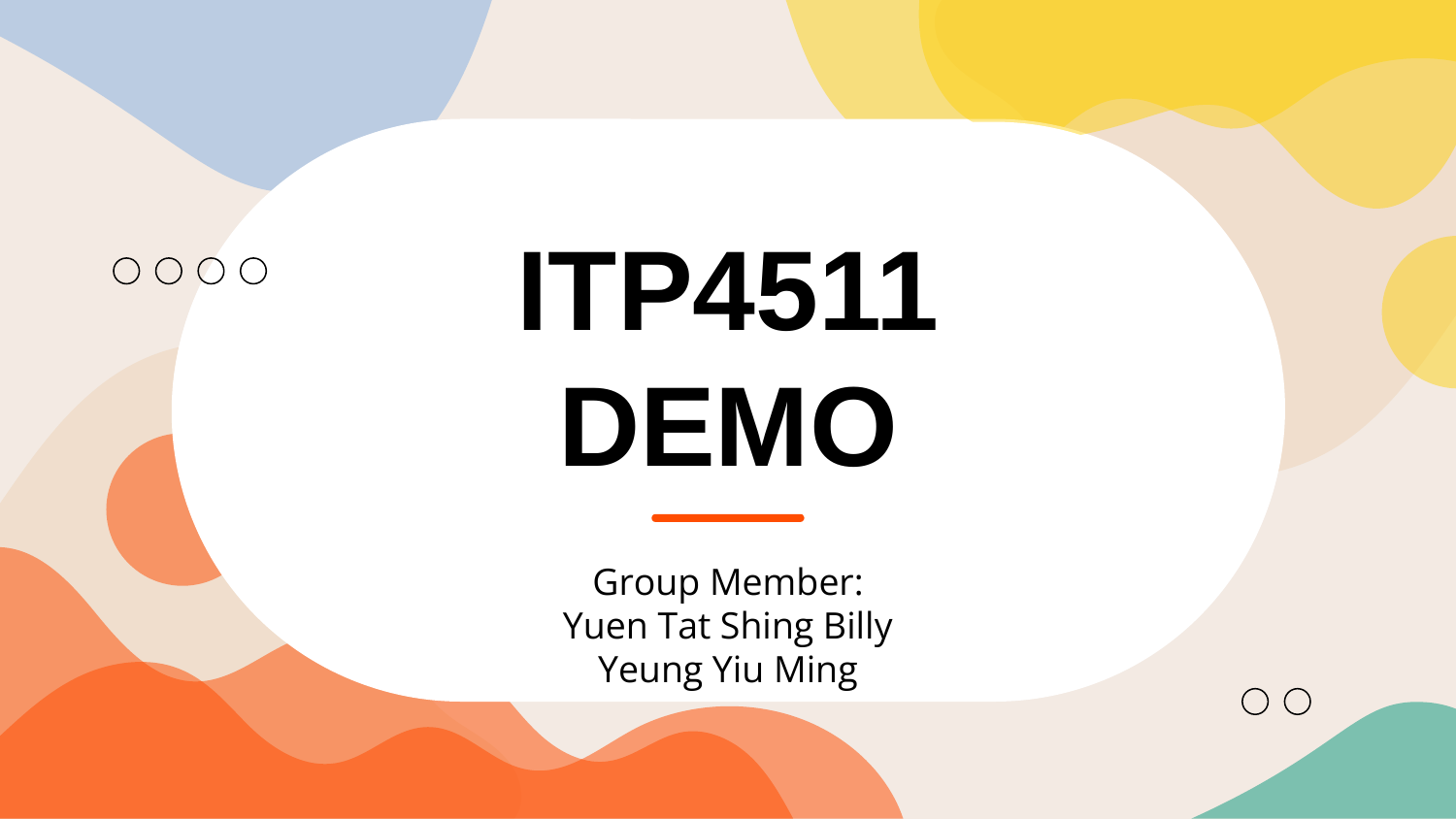

# ITP4511 DEMO

Group Member:
Yuen Tat Shing Billy
Yeung Yiu Ming